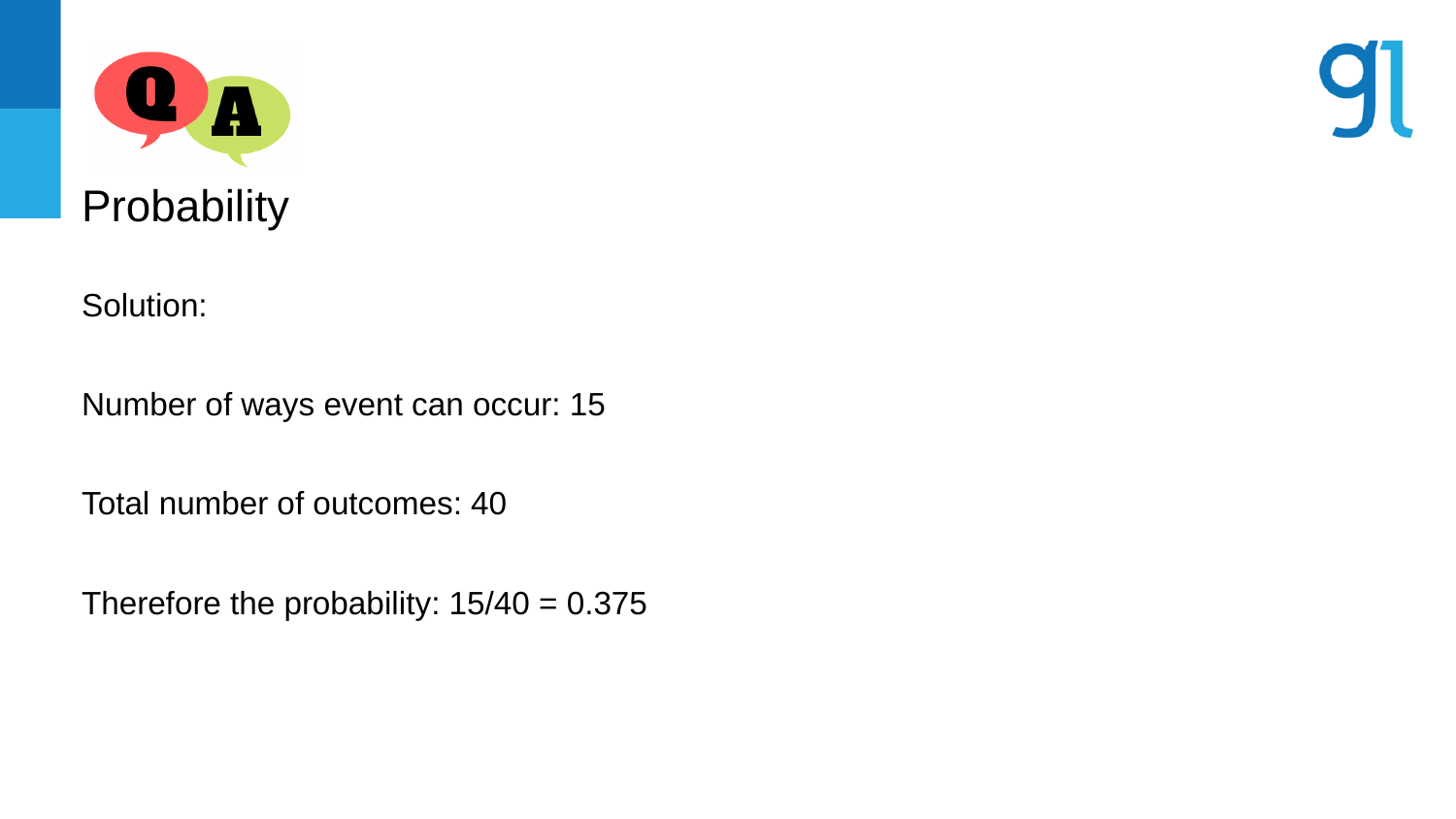

Probability
Solution:
Number of ways event can occur: 15
Total number of outcomes: 40
Therefore the probability: 15/40 = 0.375